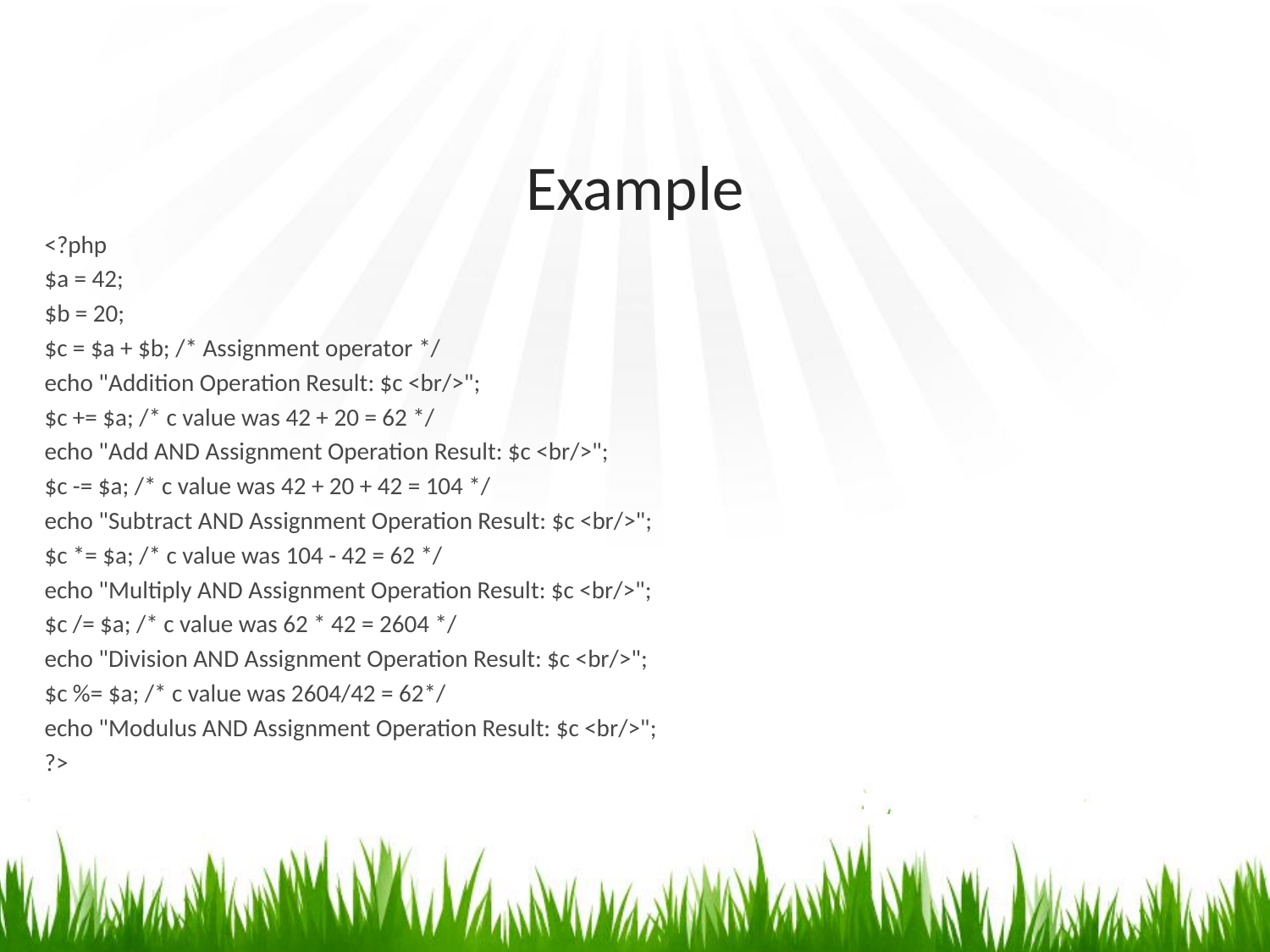

# Example
<?php
$a = 42;
$b = 20;
$c = $a + $b; /* Assignment operator */
echo "Addition Operation Result: $c <br/>";
$c += $a; /* c value was 42 + 20 = 62 */
echo "Add AND Assignment Operation Result: $c <br/>";
$c -= $a; /* c value was 42 + 20 + 42 = 104 */
echo "Subtract AND Assignment Operation Result: $c <br/>";
$c *= $a; /* c value was 104 - 42 = 62 */
echo "Multiply AND Assignment Operation Result: $c <br/>";
$c /= $a; /* c value was 62 * 42 = 2604 */
echo "Division AND Assignment Operation Result: $c <br/>";
$c %= $a; /* c value was 2604/42 = 62*/
echo "Modulus AND Assignment Operation Result: $c <br/>";
?>